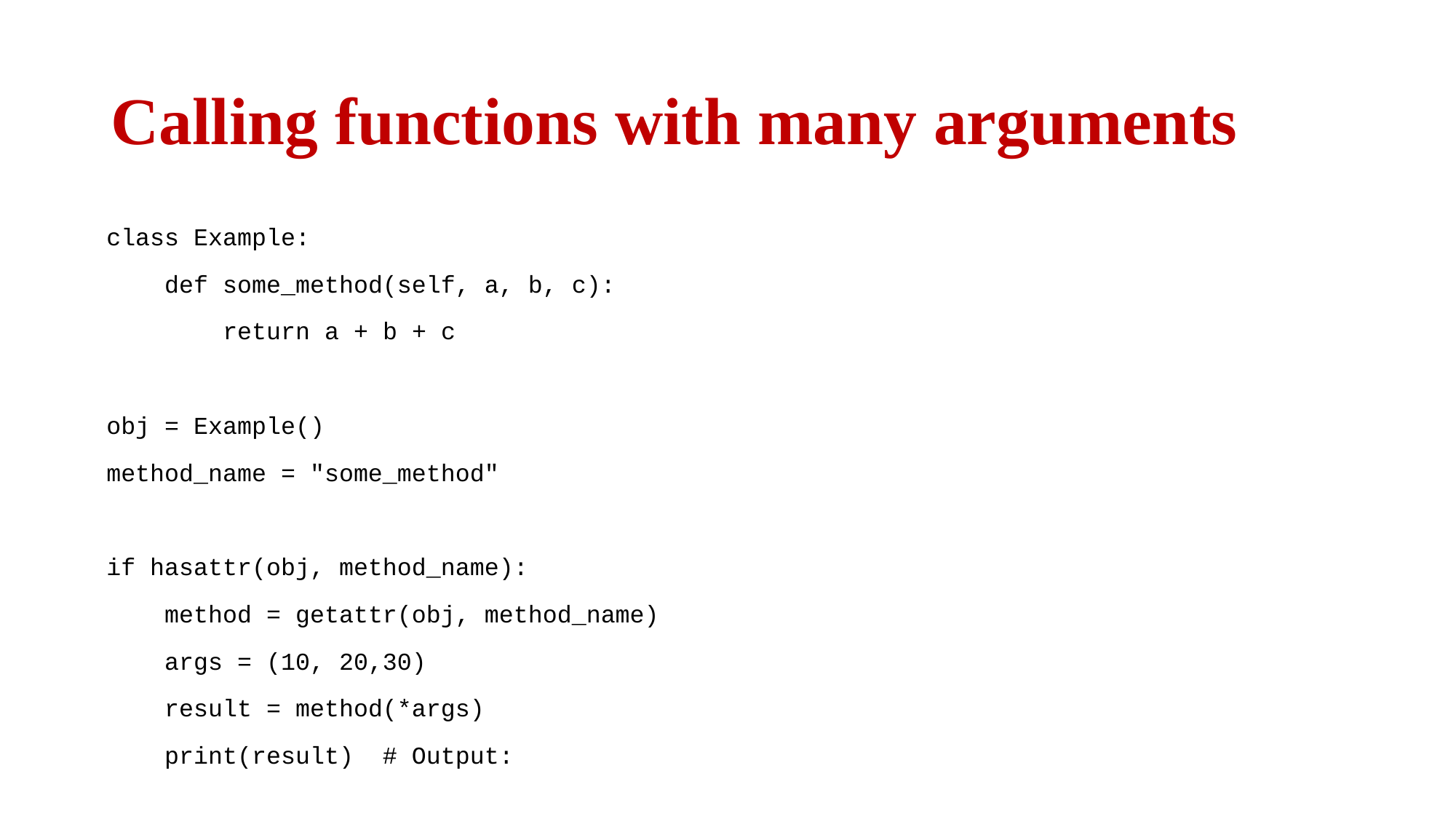

# Calling functions with many arguments

class Example:
    def some_method(self, a, b, c):
        return a + b + c

obj = Example()
method_name = "some_method"

if hasattr(obj, method_name):
    method = getattr(obj, method_name)
    args = (10, 20,30)
    result = method(*args)
    print(result)  # Output: